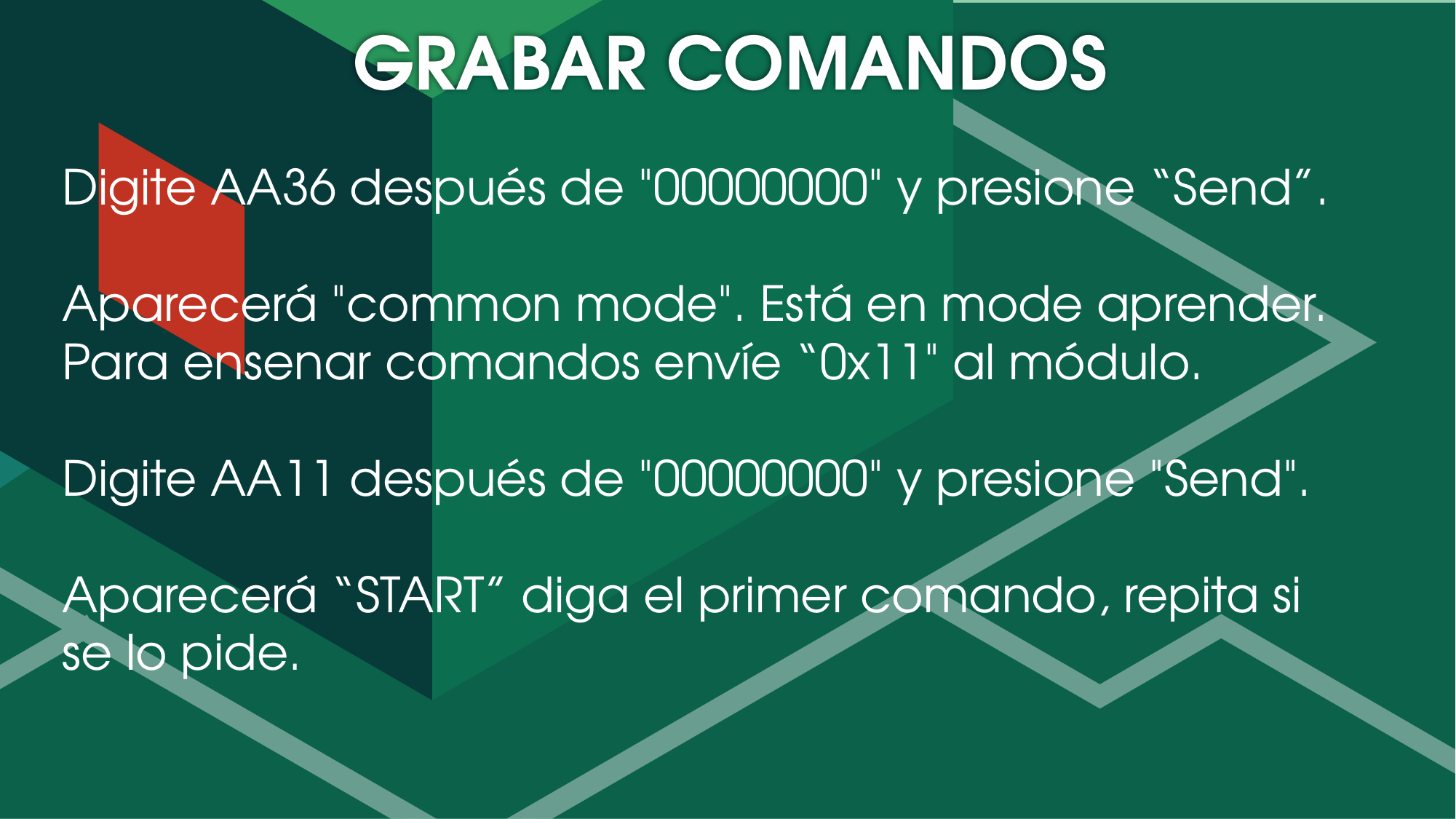

# GRABAR COMANDOS
Digite AA36 después de "00000000" y presione “Send”.

Aparecerá "common mode". Está en mode aprender.
Para ensenar comandos envíe “0x11" al módulo.

Digite AA11 después de "00000000" y presione "Send".

Aparecerá “START” diga el primer comando, repita si se lo pide.